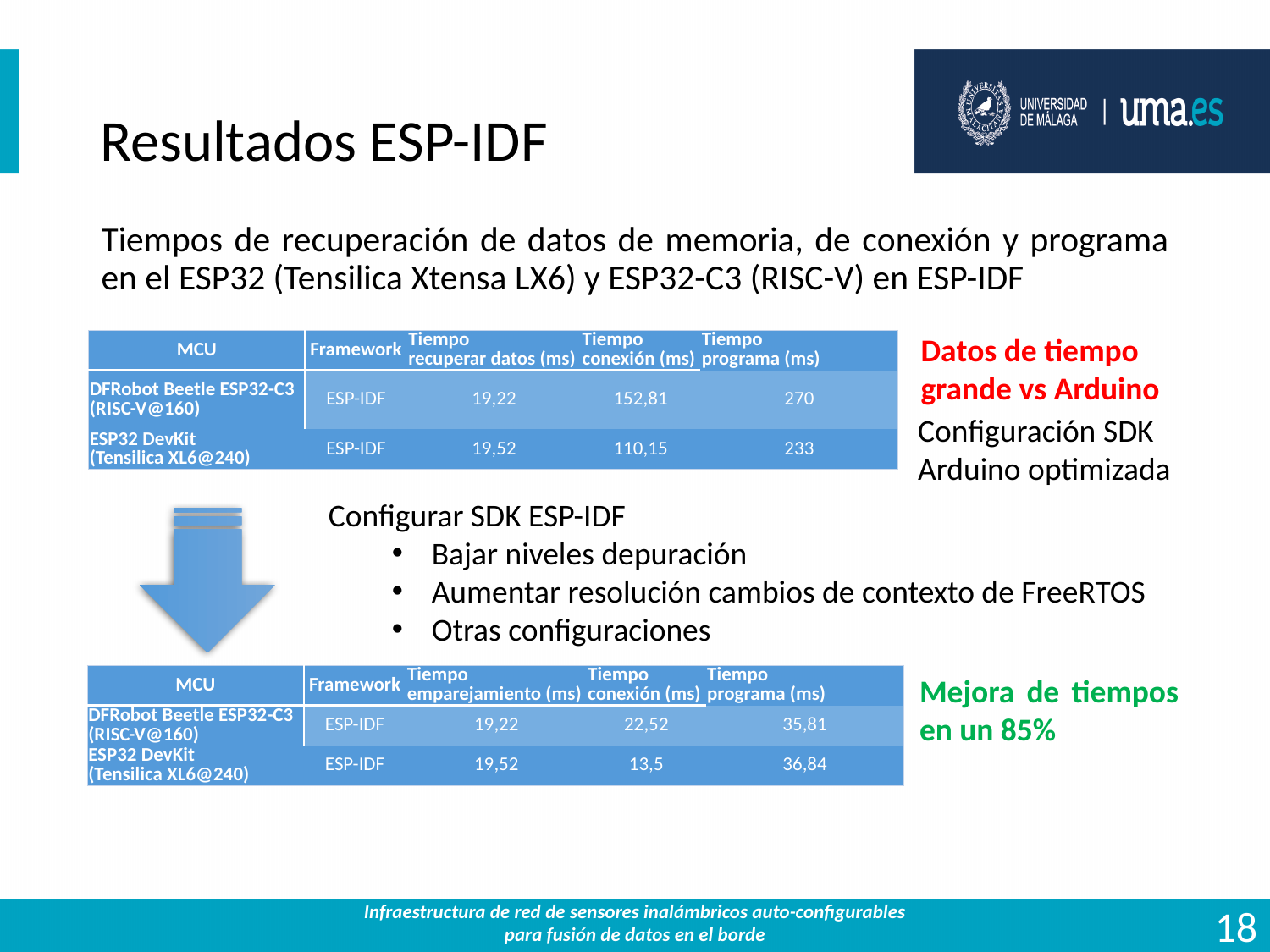

# Resultados ESP-IDF
Tiempos de recuperación de datos de memoria, de conexión y programa en el ESP32 (Tensilica Xtensa LX6) y ESP32-C3 (RISC-V) en ESP-IDF
Datos de tiempo
grande vs Arduino
| MCU | Framework | Tiempo recuperar datos (ms) | Tiempo conexión (ms) | Tiempo programa (ms) |
| --- | --- | --- | --- | --- |
| DFRobot Beetle ESP32-C3 (RISC-V@160) | ESP-IDF | 19,22 | 152,81 | 270 |
| ESP32 DevKit (Tensilica XL6@240) | ESP-IDF | 19,52 | 110,15 | 233 |
Configuración SDK
Arduino optimizada
Configurar SDK ESP-IDF
Bajar niveles depuración
Aumentar resolución cambios de contexto de FreeRTOS
Otras configuraciones

Mejora de tiempos en un 85%
| MCU | Framework | Tiempo emparejamiento (ms) | Tiempo conexión (ms) | Tiempo programa (ms) |
| --- | --- | --- | --- | --- |
| DFRobot Beetle ESP32-C3 (RISC-V@160) | ESP-IDF | 19,22 | 22,52 | 35,81 |
| ESP32 DevKit (Tensilica XL6@240) | ESP-IDF | 19,52 | 13,5 | 36,84 |
18
Infraestructura de red de sensores inalámbricos auto-configurables para fusión de datos en el borde